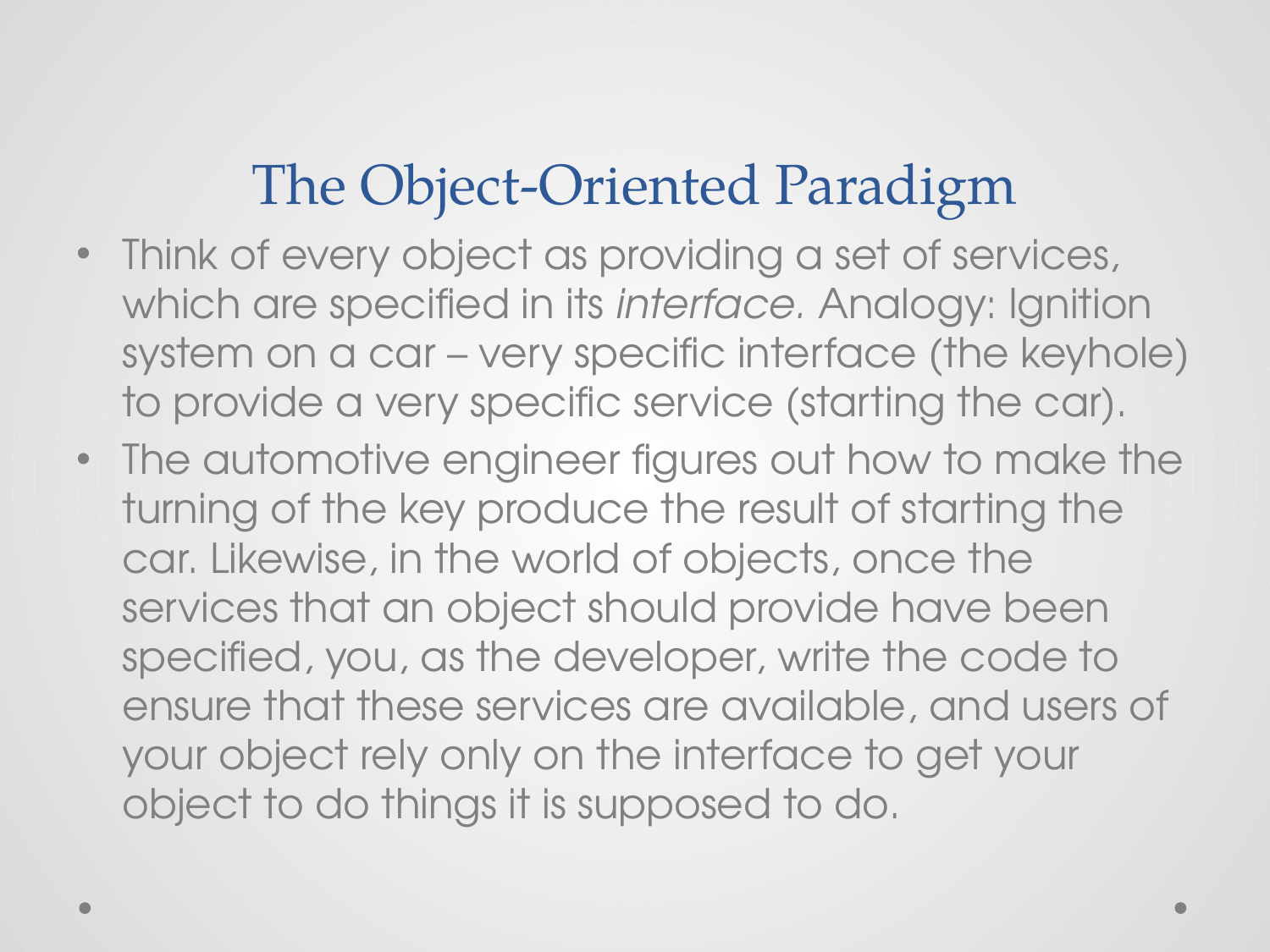

# The Object-Oriented Paradigm
Think of every object as providing a set of services, which are specified in its interface. Analogy: Ignition system on a car – very specific interface (the keyhole) to provide a very specific service (starting the car).
The automotive engineer figures out how to make the turning of the key produce the result of starting the car. Likewise, in the world of objects, once the services that an object should provide have been specified, you, as the developer, write the code to ensure that these services are available, and users of your object rely only on the interface to get your object to do things it is supposed to do.